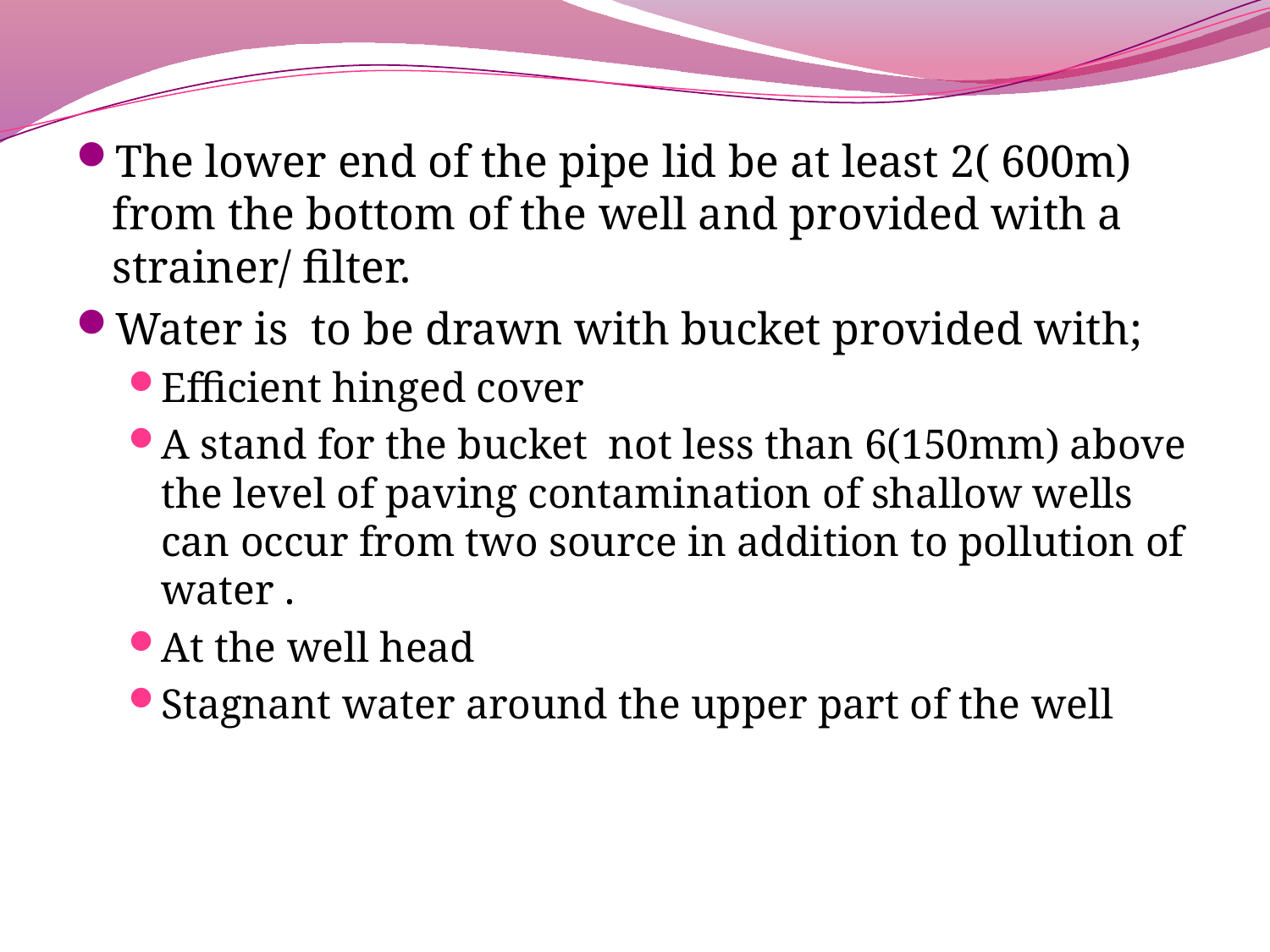

The lower end of the pipe lid be at least 2( 600m) from the bottom of the well and provided with a strainer/ filter.
Water is  to be drawn with bucket provided with;
Efficient hinged cover
A stand for the bucket  not less than 6(150mm) above the level of paving contamination of shallow wells can occur from two source in addition to pollution of water .
At the well head
Stagnant water around the upper part of the well